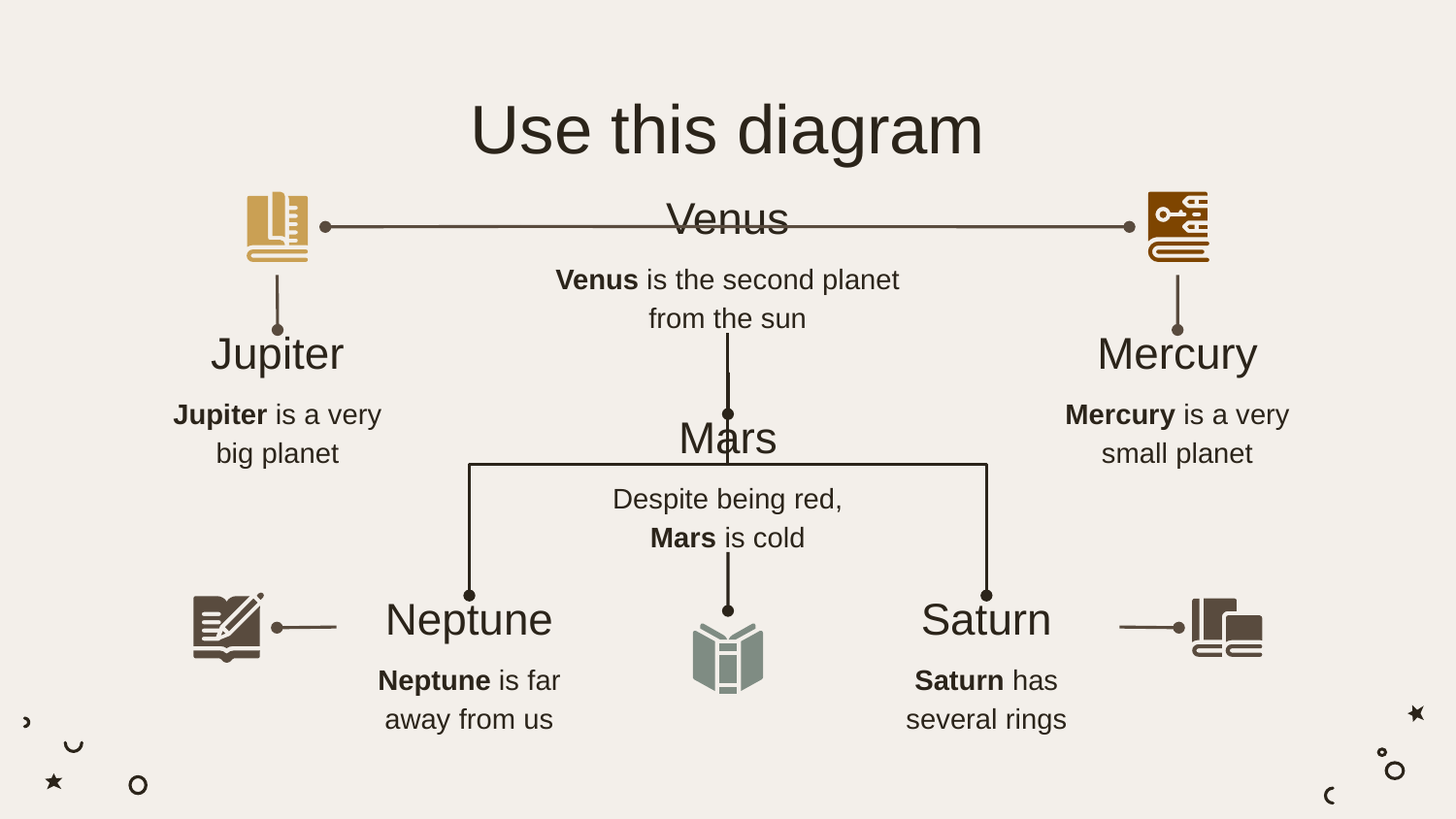

# Use this diagram

Venus
Venus is the second planet from the sun
Jupiter
Mercury
Jupiter is a very big planet
Mercury is a very small planet
Mars
Despite being red, Mars is cold

Neptune
Saturn

Neptune is far away from us
Saturn has several rings